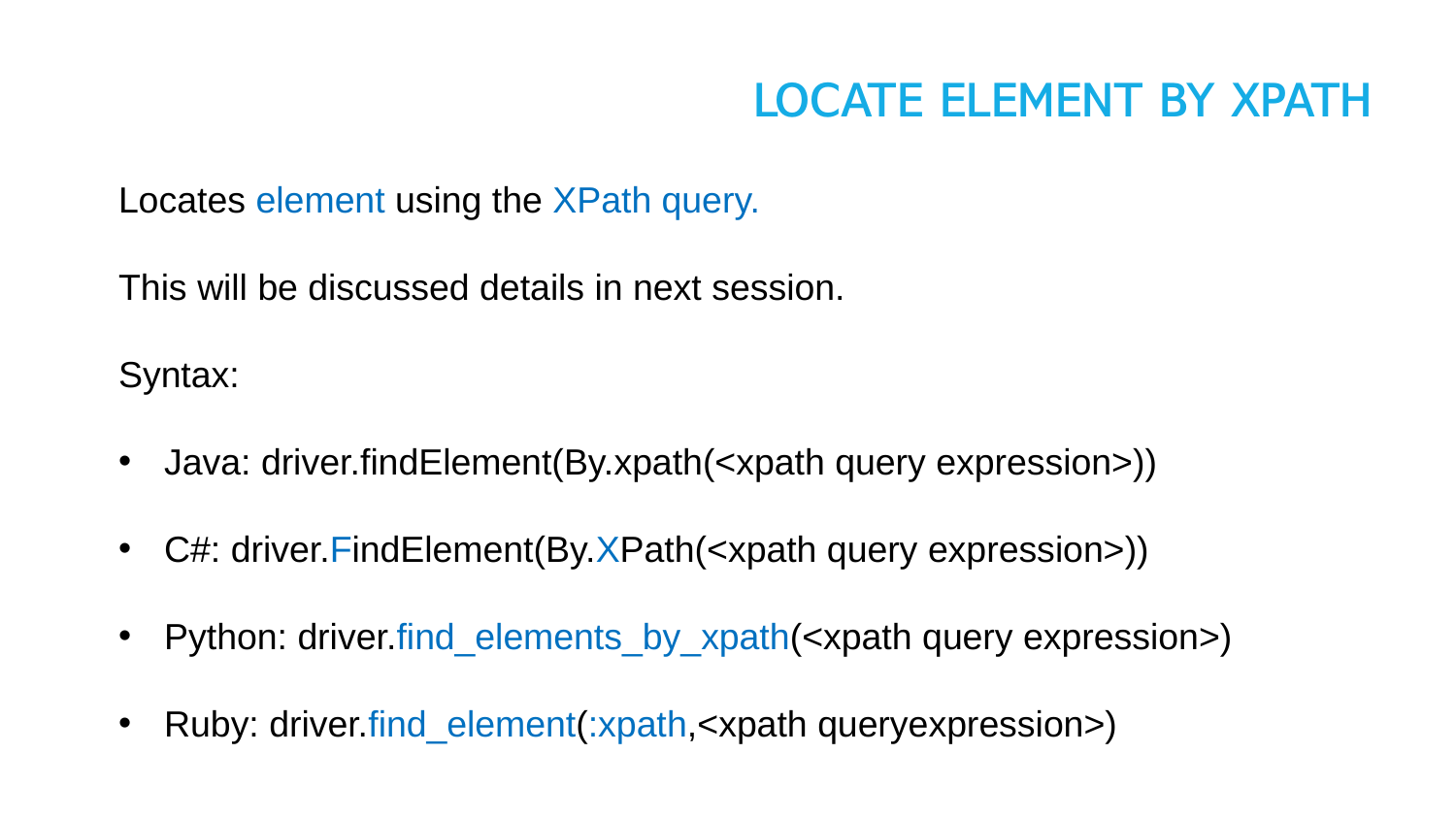

# LOCATE ELEMENT BY XPATH
Locates element using the XPath query.

This will be discussed details in next session.

Syntax:

Java: driver.findElement(By.xpath(<xpath query expression>))

C#: driver.FindElement(By.XPath(<xpath query expression>))

Python: driver.find_elements_by_xpath(<xpath query expression>)

Ruby: driver.find_element(:xpath,<xpath queryexpression>)